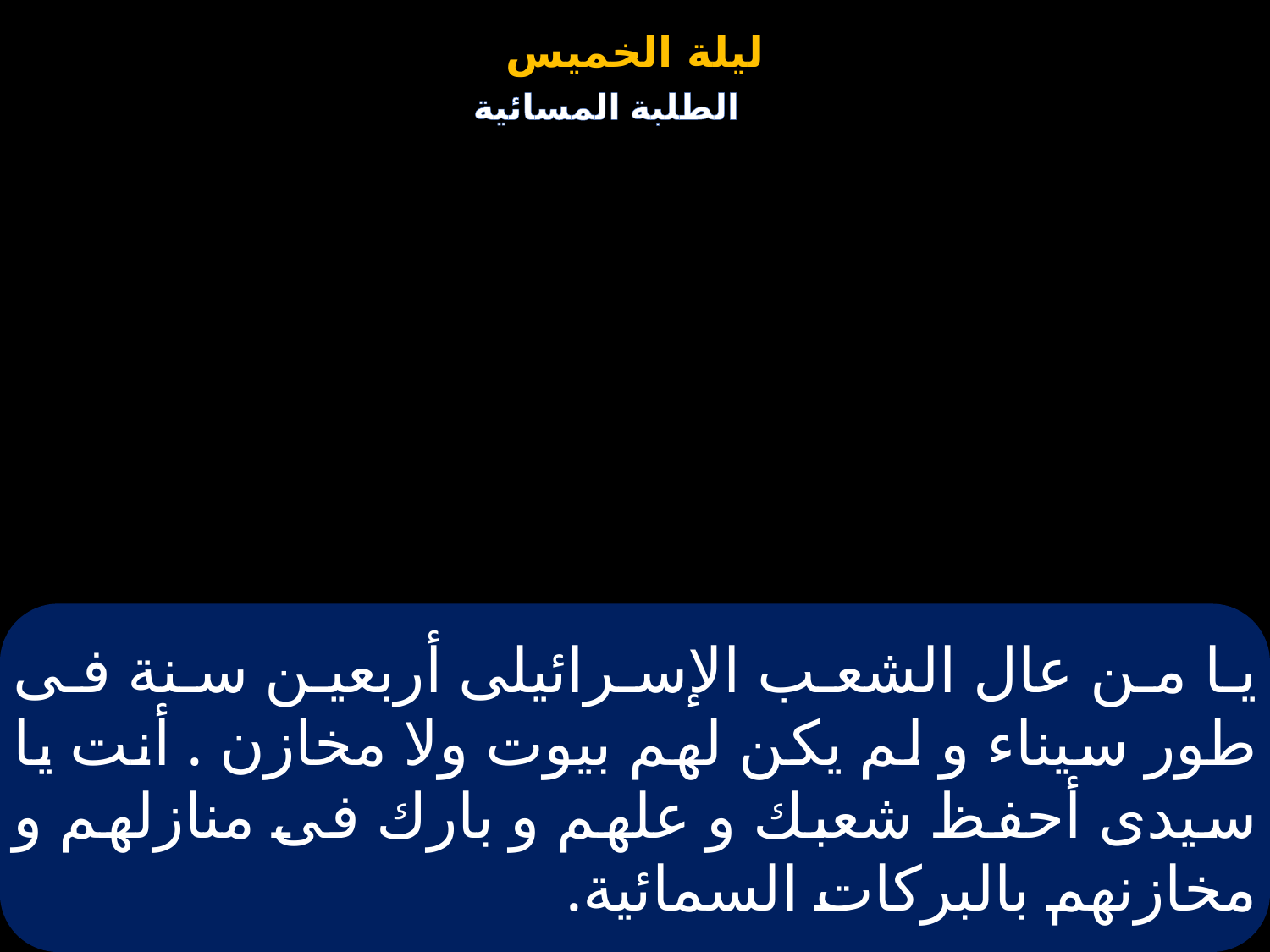

# يا من عال الشعب الإسرائيلى أربعين سنة فى طور سيناء و لم يكن لهم بيوت ولا مخازن . أنت يا سيدى أحفظ شعبك و علهم و بارك فى منازلهم و مخازنهم بالبركات السمائية.